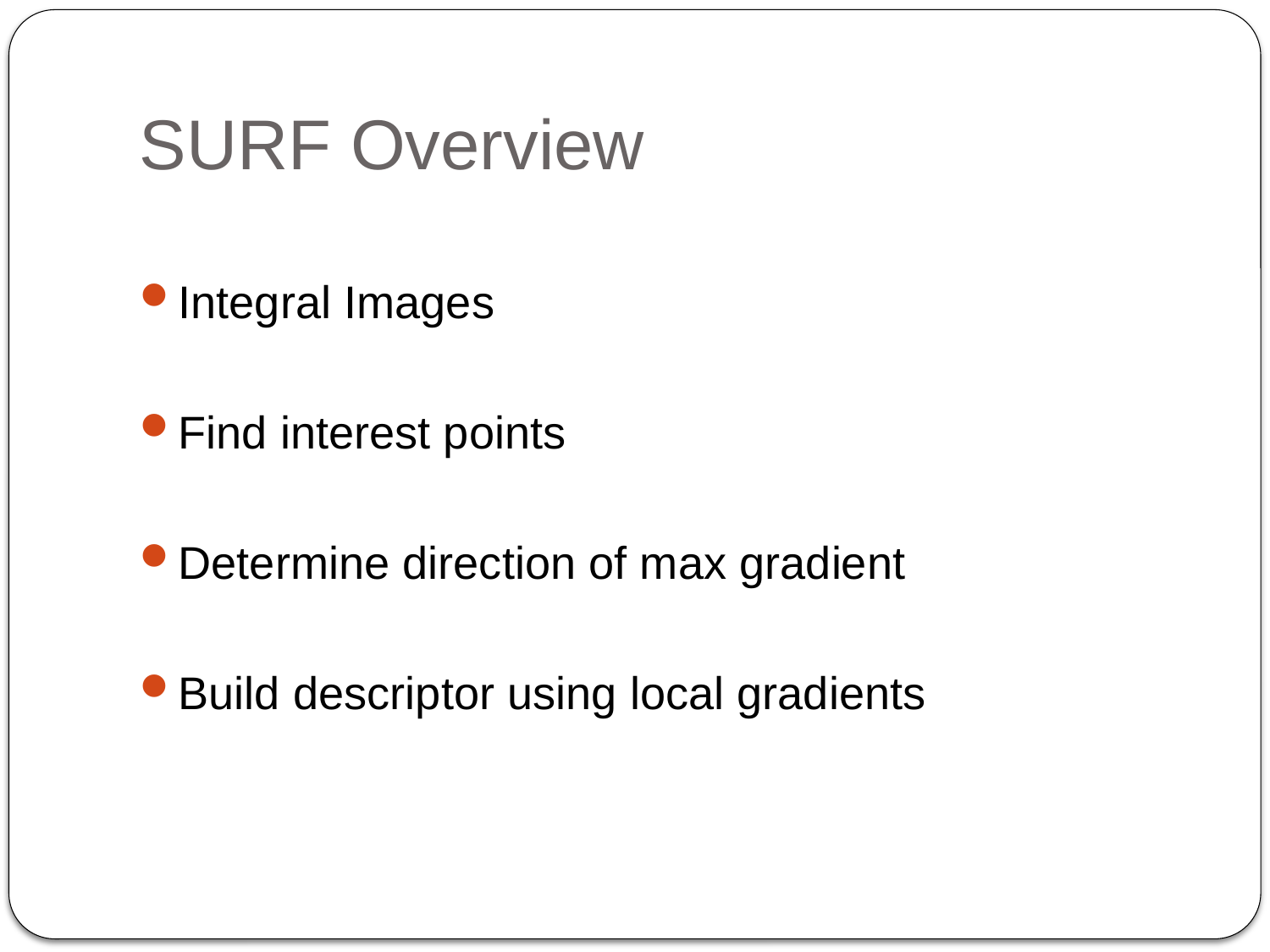

# SURF Overview

Integral Images

Find interest points

Determine direction of max gradient

Build descriptor using local gradients